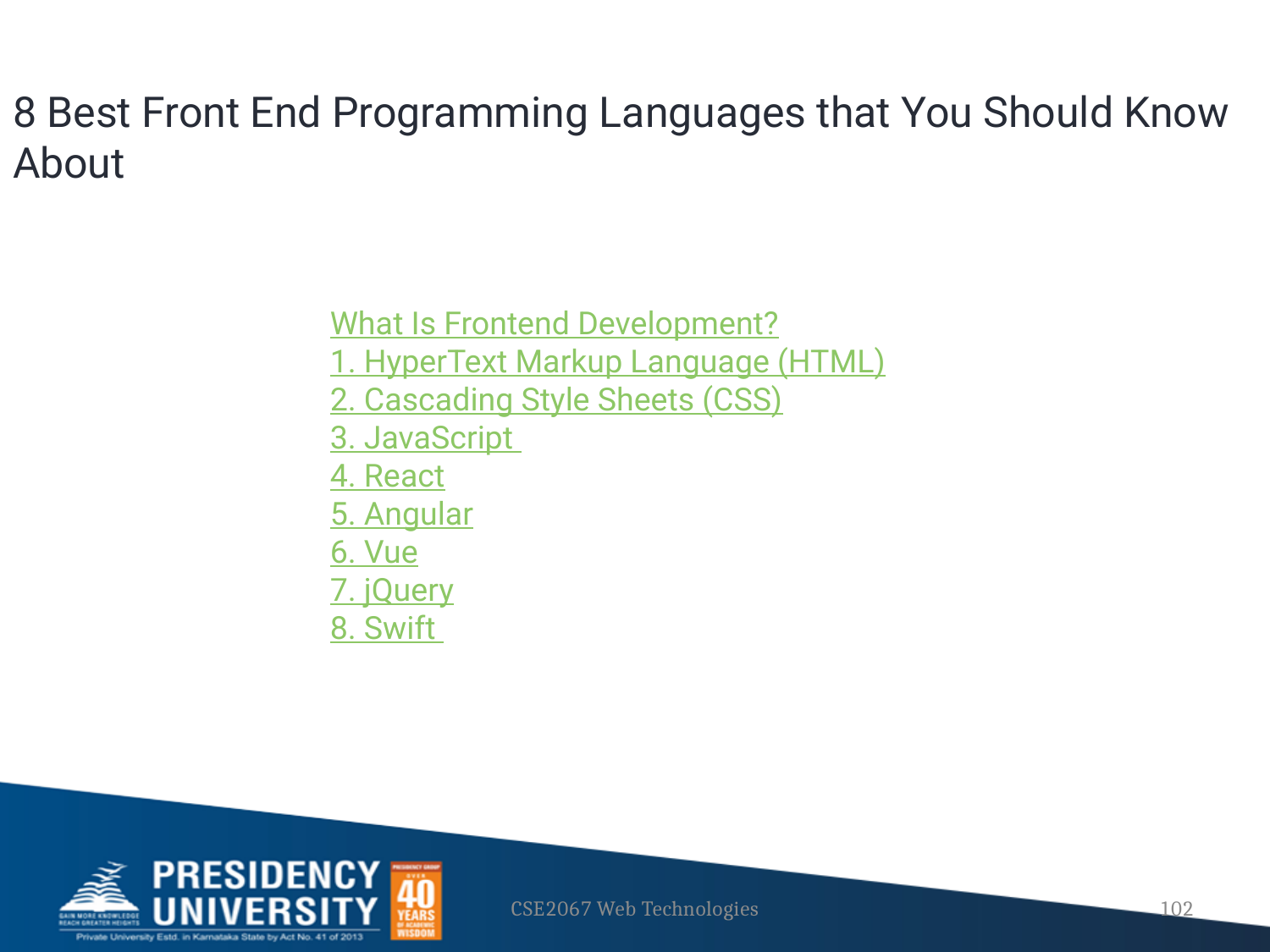

8 Best Front End Programming Languages that You Should Know About

What Is Frontend Development?
1. HyperText Markup Language (HTML)
2. Cascading Style Sheets (CSS)
3. JavaScript
4. React
5. Angular
6. Vue
7. jQuery
8. Swift
CSE2067 Web Technologies
102